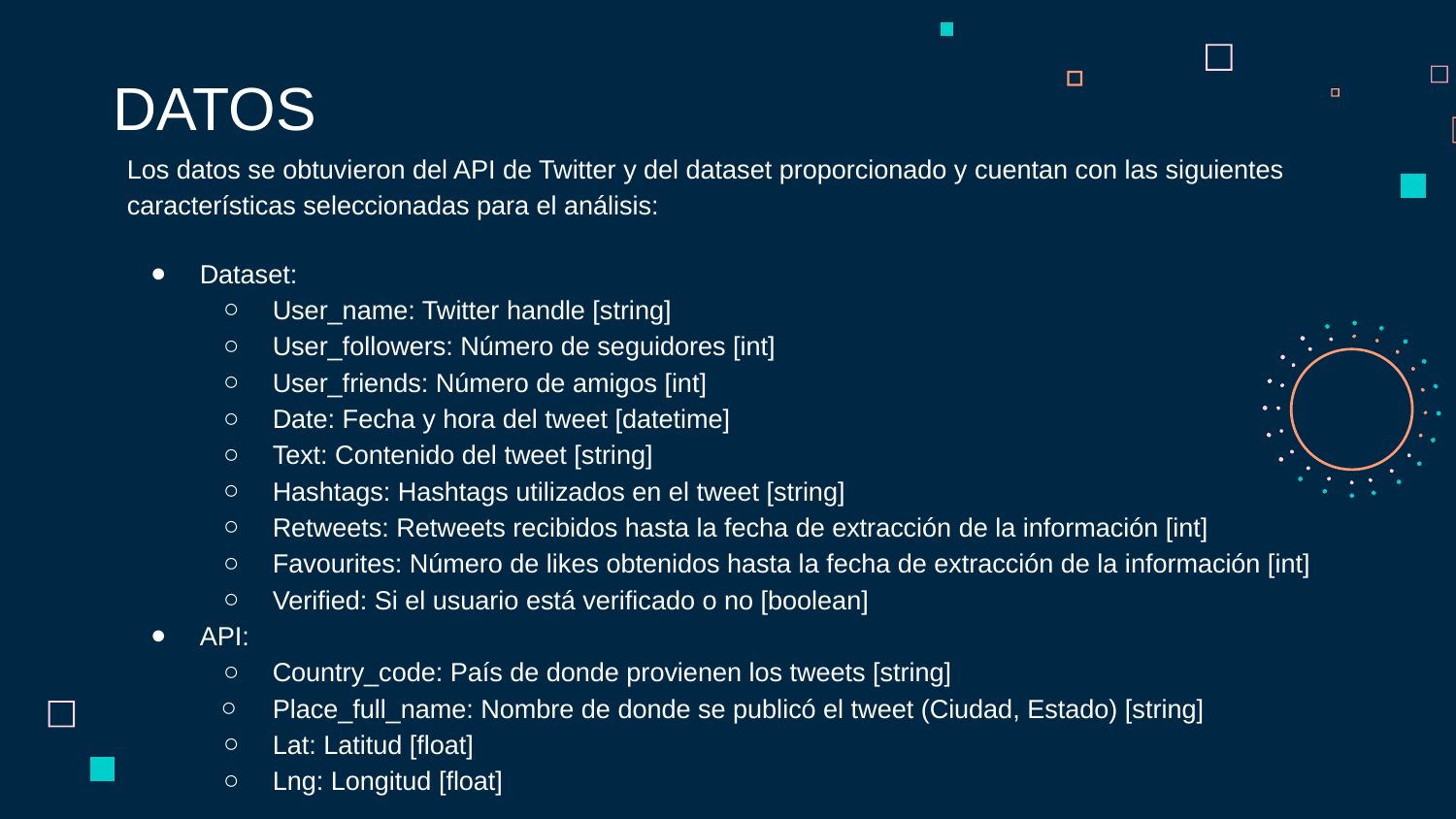

# DATOS
Los datos se obtuvieron del API de Twitter y del dataset proporcionado y cuentan con las siguientes características seleccionadas para el análisis:
Dataset:
User_name: Twitter handle [string]
User_followers: Número de seguidores [int]
User_friends: Número de amigos [int]
Date: Fecha y hora del tweet [datetime]
Text: Contenido del tweet [string]
Hashtags: Hashtags utilizados en el tweet [string]
Retweets: Retweets recibidos hasta la fecha de extracción de la información [int]
Favourites: Número de likes obtenidos hasta la fecha de extracción de la información [int]
Verified: Si el usuario está verificado o no [boolean]
API:
Country_code: País de donde provienen los tweets [string]
Place_full_name: Nombre de donde se publicó el tweet (Ciudad, Estado) [string]
Lat: Latitud [float]
Lng: Longitud [float]